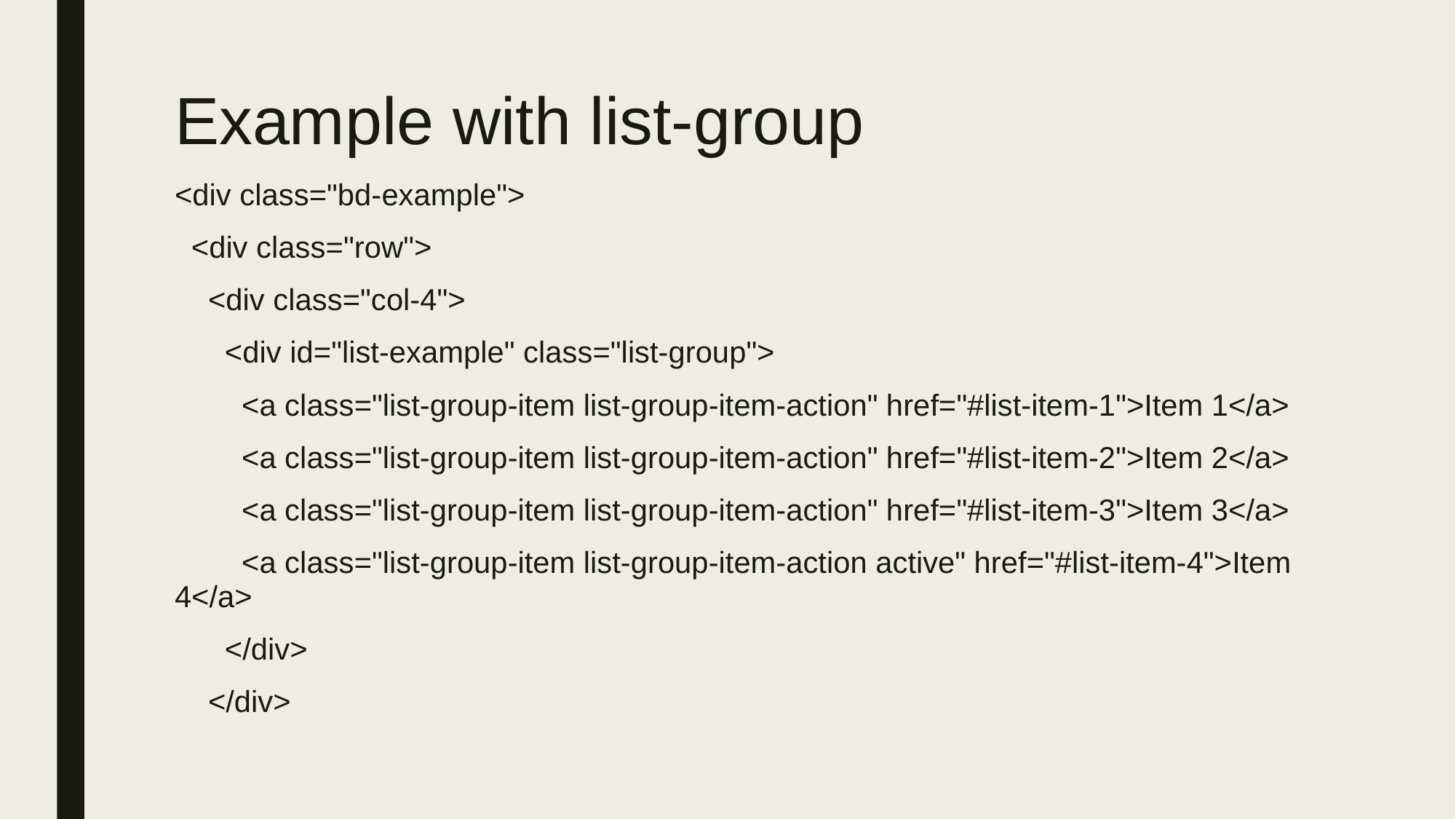

# Example with list-group
<div class="bd-example">
  <div class="row">
    <div class="col-4">
      <div id="list-example" class="list-group">
        <a class="list-group-item list-group-item-action" href="#list-item-1">Item 1</a>
        <a class="list-group-item list-group-item-action" href="#list-item-2">Item 2</a>
        <a class="list-group-item list-group-item-action" href="#list-item-3">Item 3</a>
        <a class="list-group-item list-group-item-action active" href="#list-item-4">Item 4</a>
      </div>
    </div>